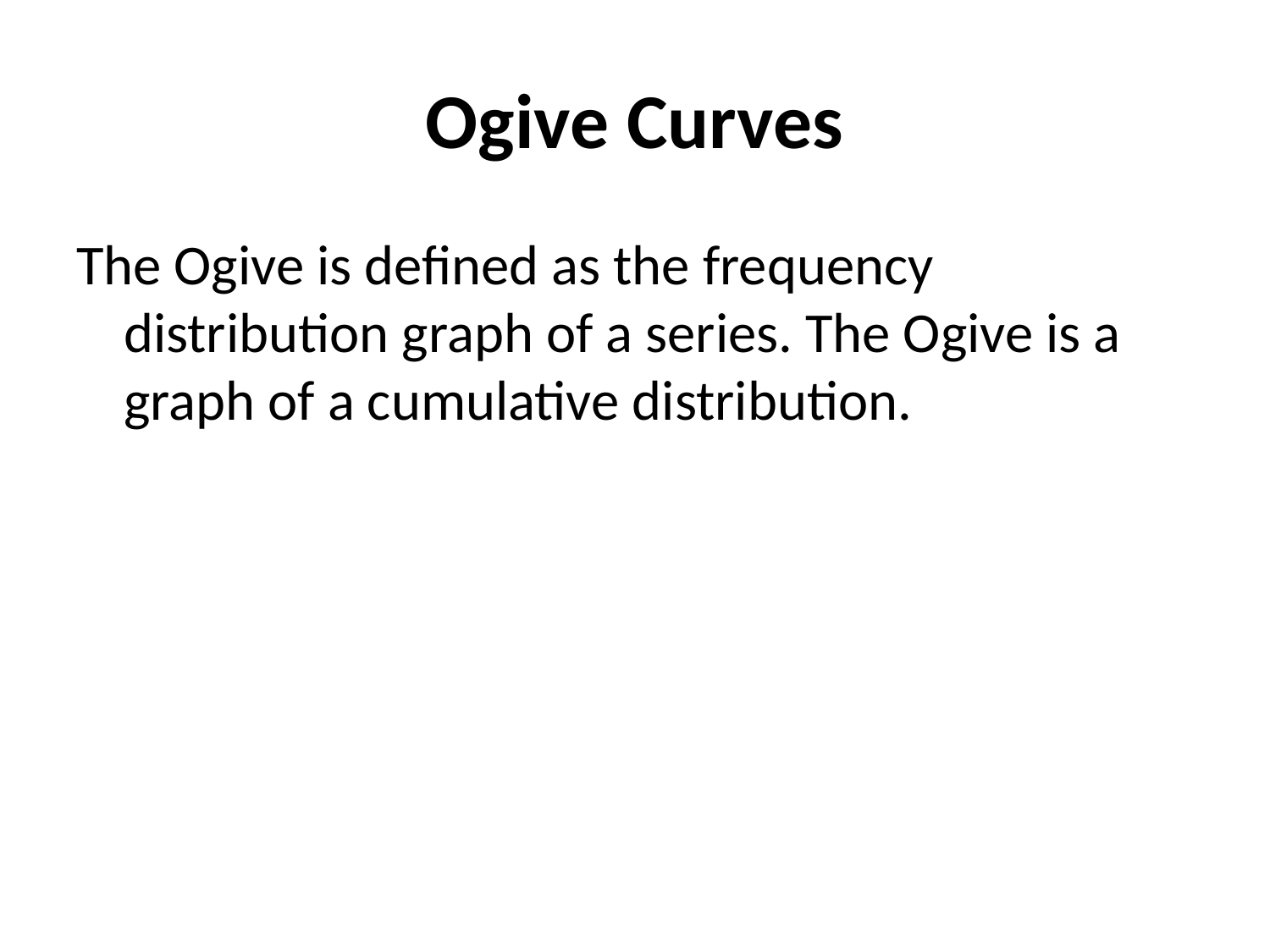

# Ogive Curves
The Ogive is defined as the frequency distribution graph of a series. The Ogive is a graph of a cumulative distribution.